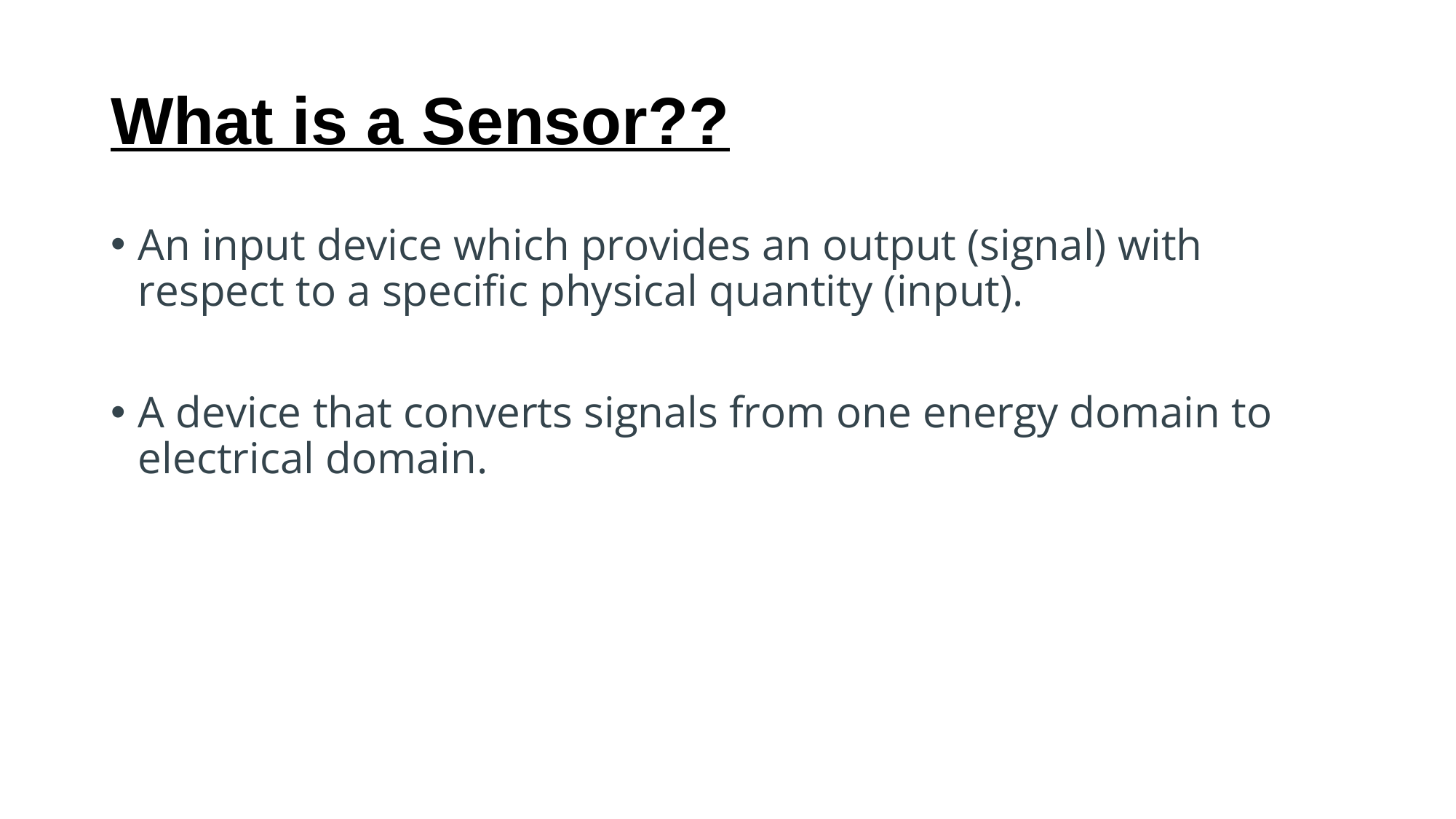

# What is a Sensor??
An input device which provides an output (signal) with respect to a specific physical quantity (input).

A device that converts signals from one energy domain to electrical domain.